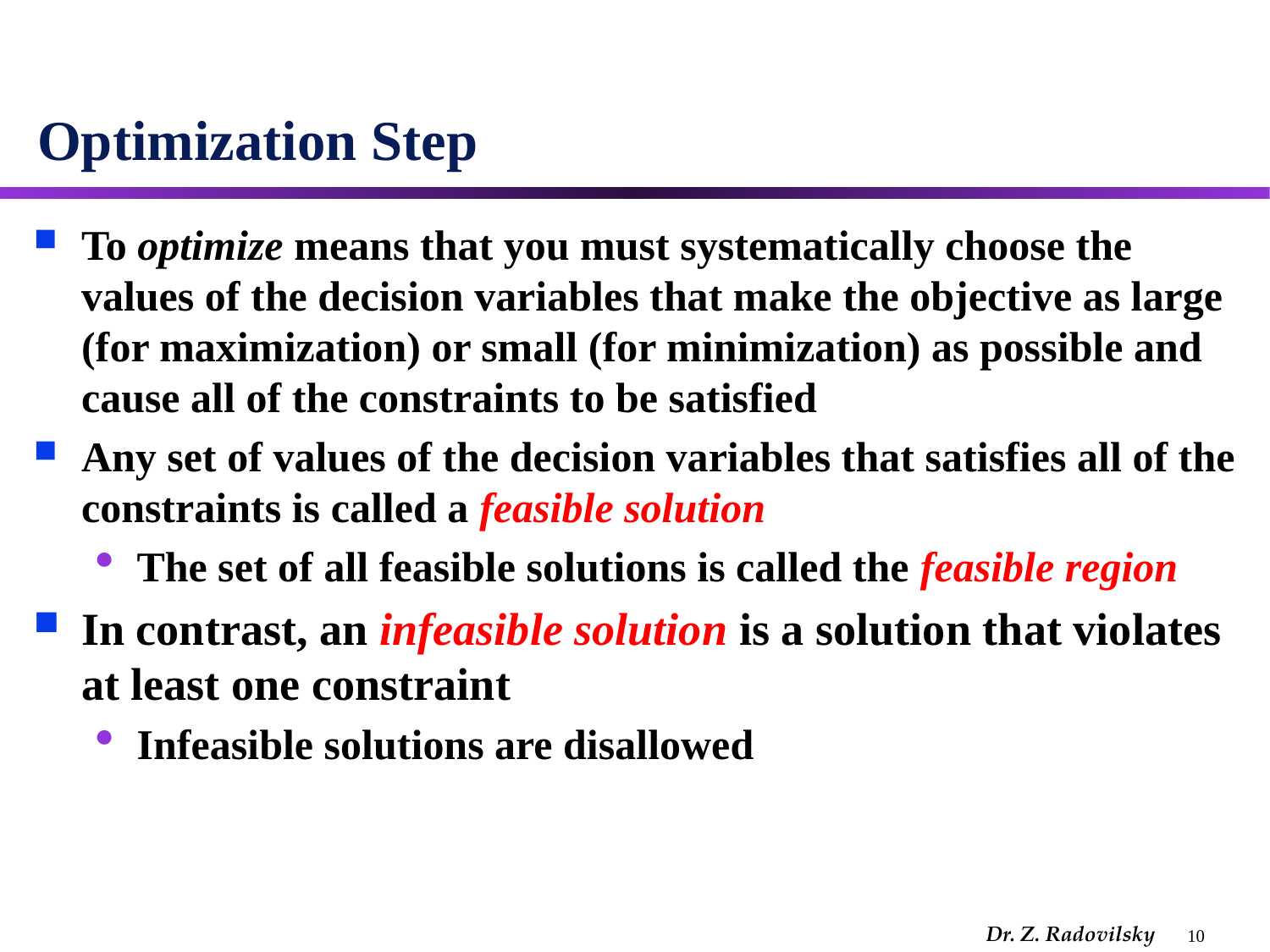

# Optimization Step
To optimize means that you must systematically choose the values of the decision variables that make the objective as large (for maximization) or small (for minimization) as possible and cause all of the constraints to be satisfied
Any set of values of the decision variables that satisfies all of the constraints is called a feasible solution
The set of all feasible solutions is called the feasible region
In contrast, an infeasible solution is a solution that violates at least one constraint
Infeasible solutions are disallowed